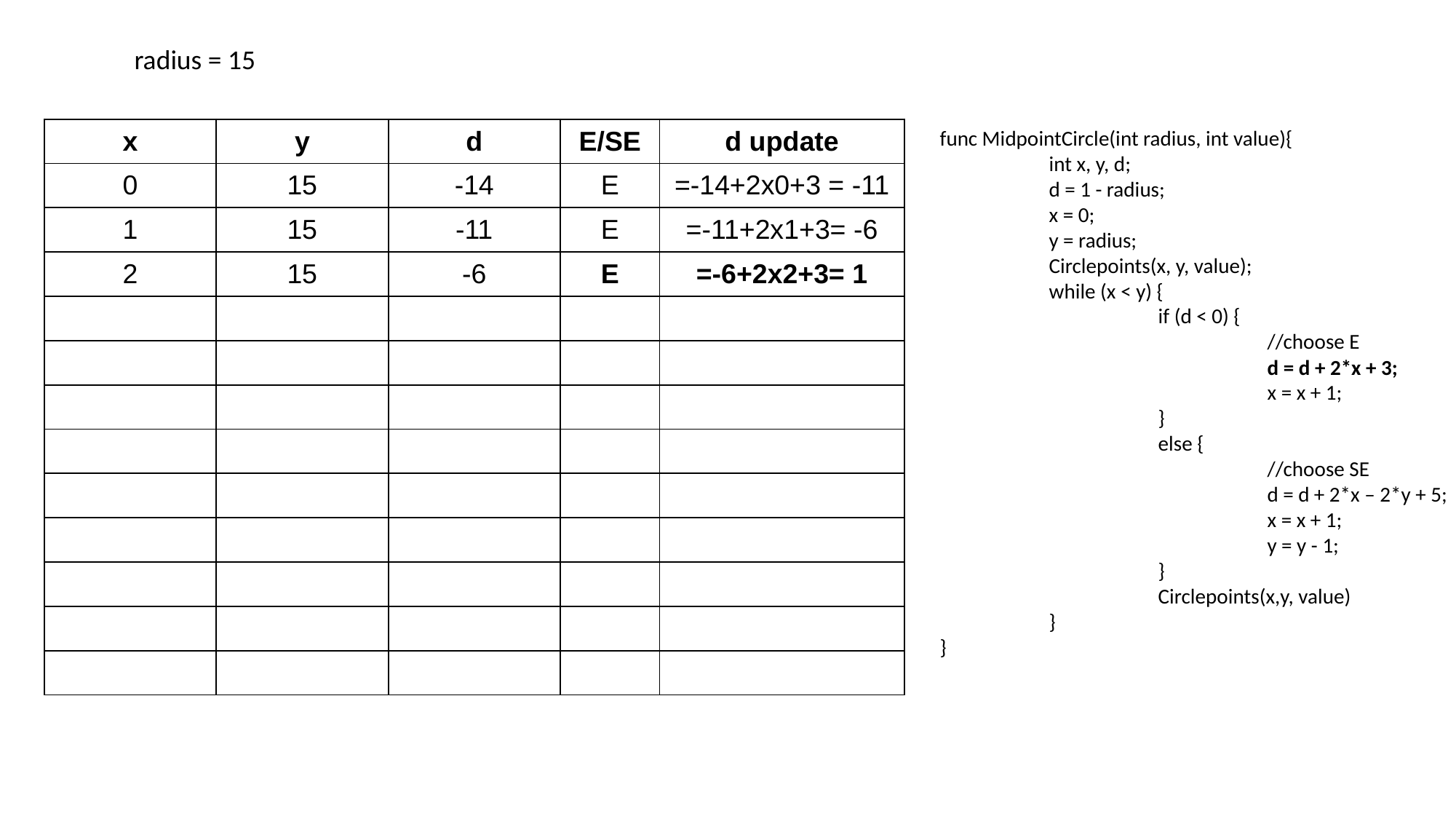

radius = 15
| x | y | d | E/SE | d update |
| --- | --- | --- | --- | --- |
| 0 | 15 | -14 | E | =-14+2x0+3 = -11 |
| 1 | 15 | -11 | E | =-11+2x1+3= -6 |
| 2 | 15 | -6 | E | =-6+2x2+3= 1 |
|  |  |  |  |  |
|  |  |  |  |  |
|  |  |  |  |  |
|  |  |  |  |  |
|  |  |  |  |  |
|  |  |  |  |  |
|  |  |  |  |  |
|  |  |  |  |  |
|  |  |  |  |  |
func MidpointCircle(int radius, int value){
	int x, y, d;
	d = 1 - radius;
	x = 0;
	y = radius;
	Circlepoints(x, y, value);
	while (x < y) {
		if (d < 0) {
			//choose E
			d = d + 2*x + 3;
			x = x + 1;
		}
		else {
			//choose SE
			d = d + 2*x – 2*y + 5;
			x = x + 1;
			y = y - 1;
		}
		Circlepoints(x,y, value)
	}
}